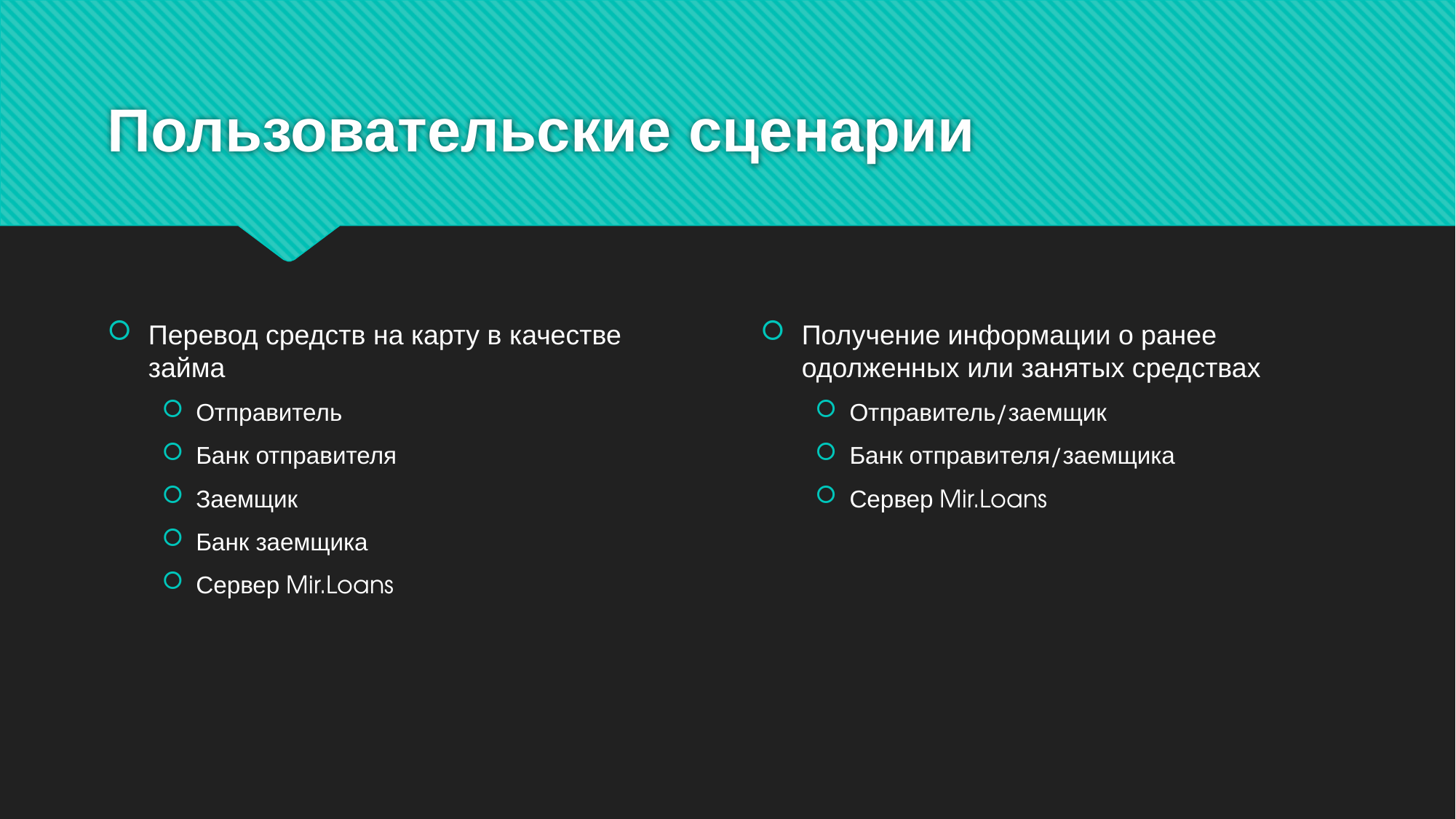

# Пользовательские сценарии
Получение информации о ранее одолженных или занятых средствах
Отправитель/заемщик
Банк отправителя/заемщика
Сервер Mir.Loans

Перевод средств на карту в качестве займа
Отправитель
Банк отправителя
Заемщик
Банк заемщика
Сервер Mir.Loans